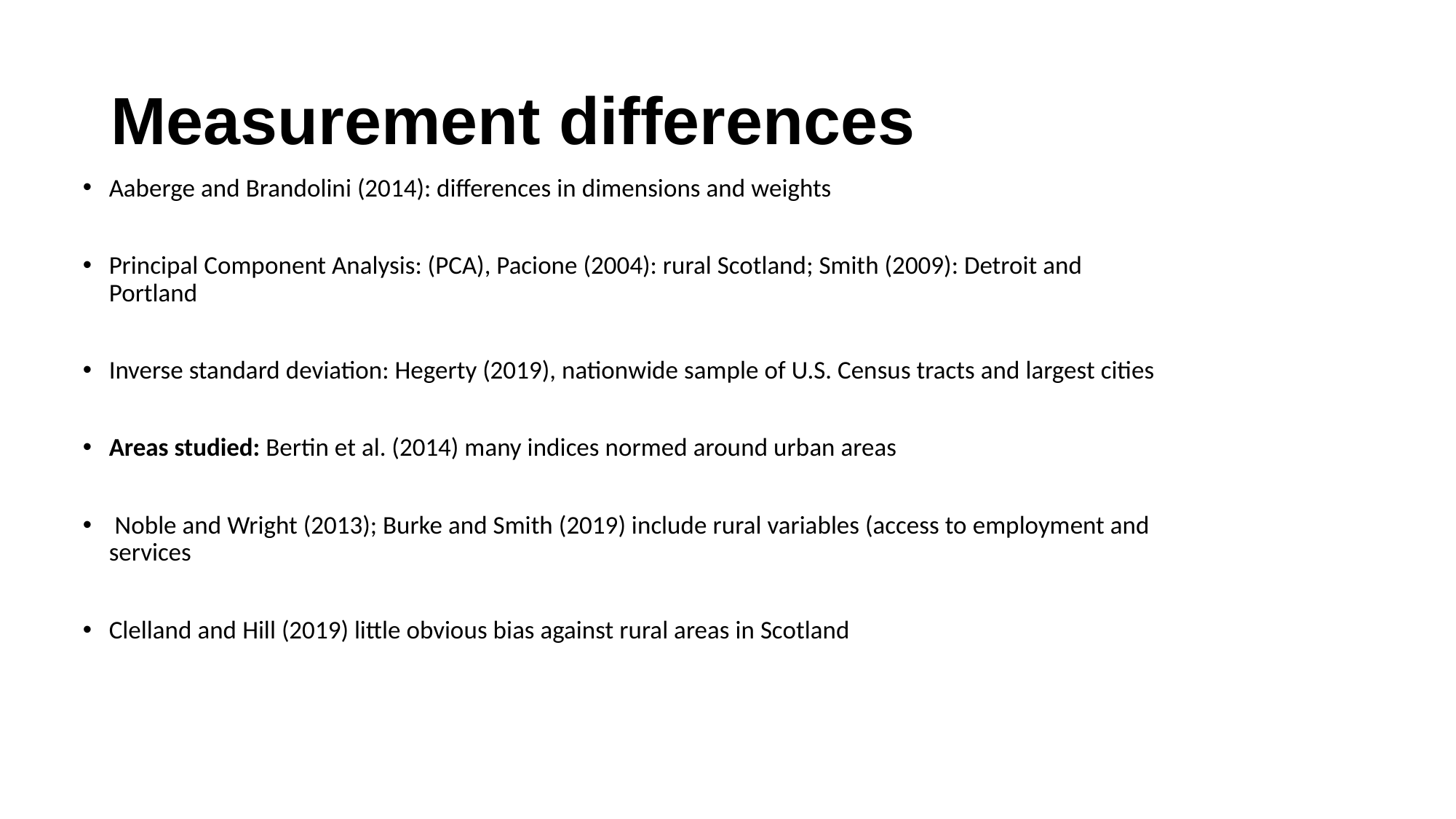

# Measurement differences
Aaberge and Brandolini (2014): differences in dimensions and weights

Principal Component Analysis: (PCA), Pacione (2004): rural Scotland; Smith (2009): Detroit and Portland

Inverse standard deviation: Hegerty (2019), nationwide sample of U.S. Census tracts and largest cities

Areas studied: Bertin et al. (2014) many indices normed around urban areas

 Noble and Wright (2013); Burke and Smith (2019) include rural variables (access to employment and services

Clelland and Hill (2019) little obvious bias against rural areas in Scotland